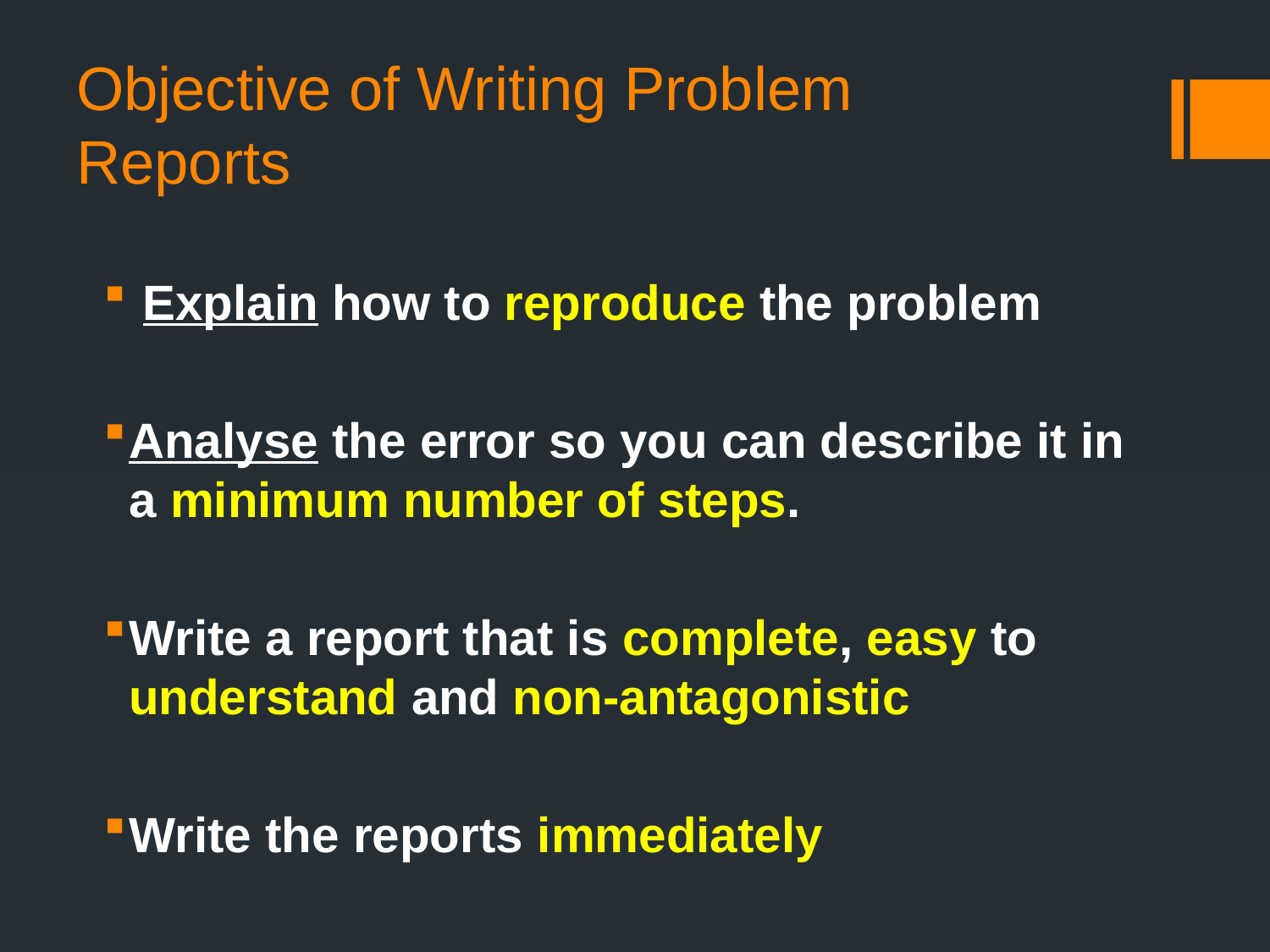

# Objective of Writing Problem Reports
 Explain how to reproduce the problem

Analyse the error so you can describe it in a minimum number of steps.

Write a report that is complete, easy to understand and non-antagonistic

Write the reports immediately